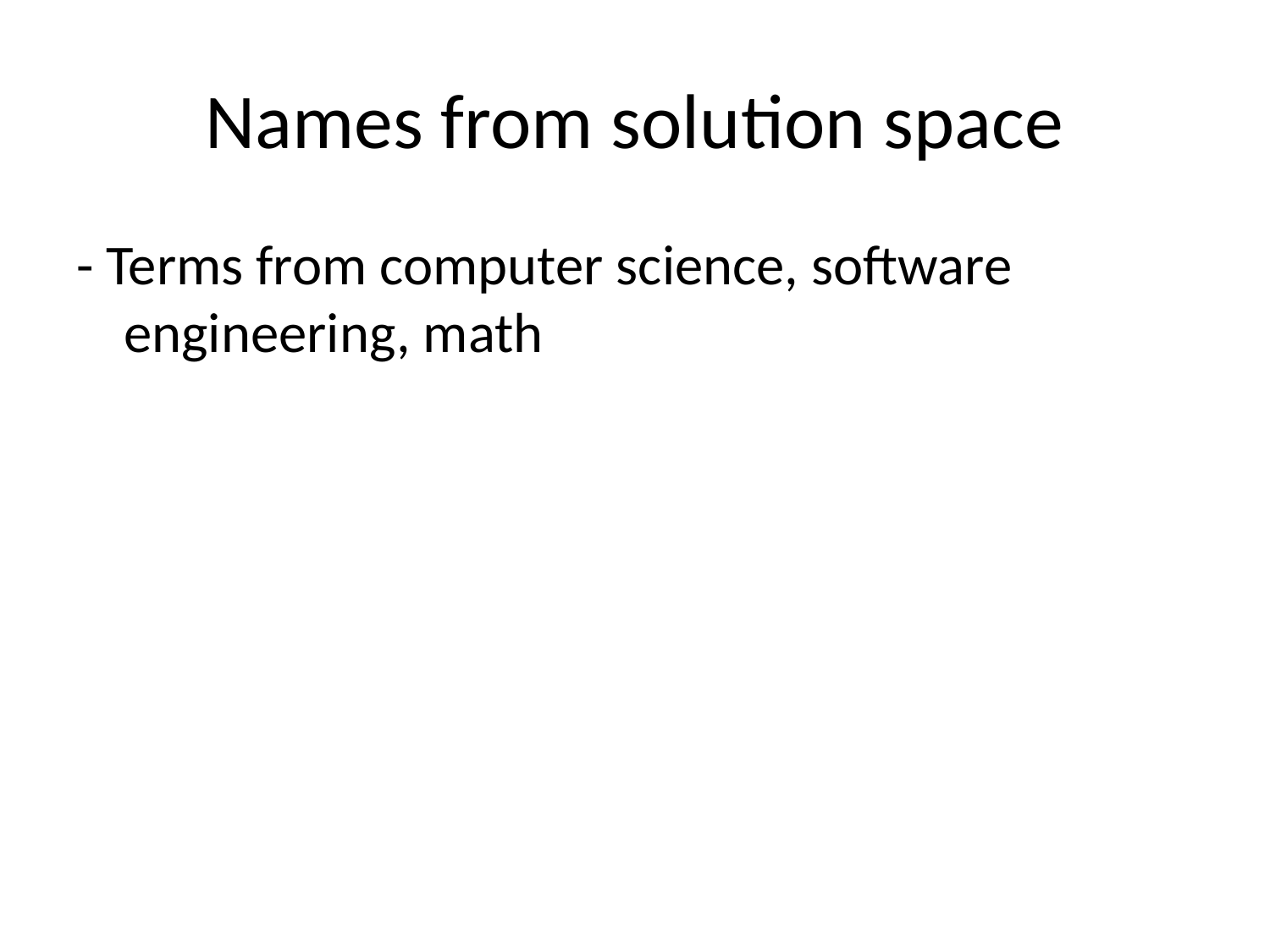

# Names from solution space
- Terms from computer science, software engineering, math